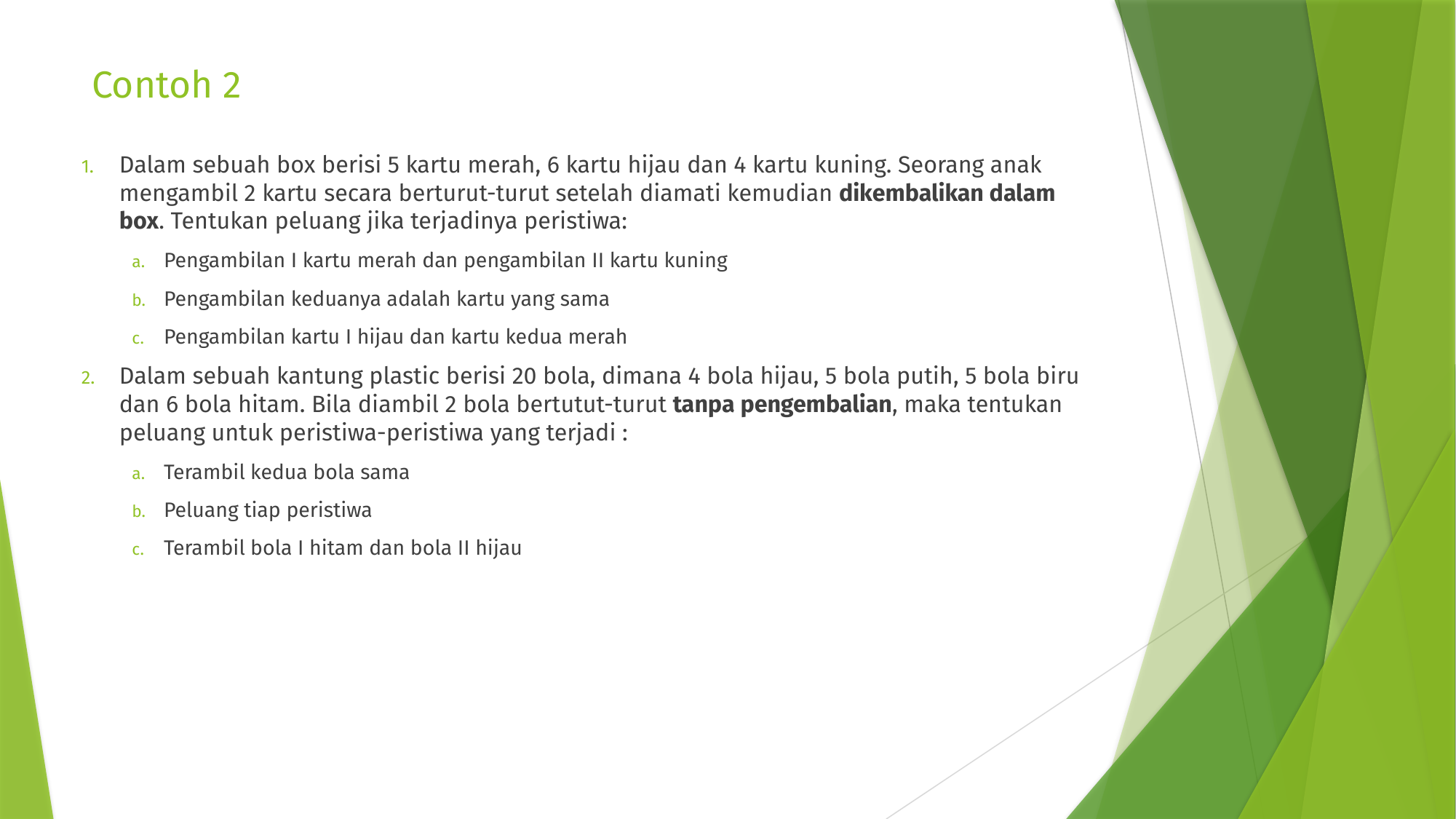

# Contoh 2
Dalam sebuah box berisi 5 kartu merah, 6 kartu hijau dan 4 kartu kuning. Seorang anak mengambil 2 kartu secara berturut-turut setelah diamati kemudian dikembalikan dalam box. Tentukan peluang jika terjadinya peristiwa:
Pengambilan I kartu merah dan pengambilan II kartu kuning
Pengambilan keduanya adalah kartu yang sama
Pengambilan kartu I hijau dan kartu kedua merah
Dalam sebuah kantung plastic berisi 20 bola, dimana 4 bola hijau, 5 bola putih, 5 bola biru dan 6 bola hitam. Bila diambil 2 bola bertutut-turut tanpa pengembalian, maka tentukan peluang untuk peristiwa-peristiwa yang terjadi :
Terambil kedua bola sama
Peluang tiap peristiwa
Terambil bola I hitam dan bola II hijau